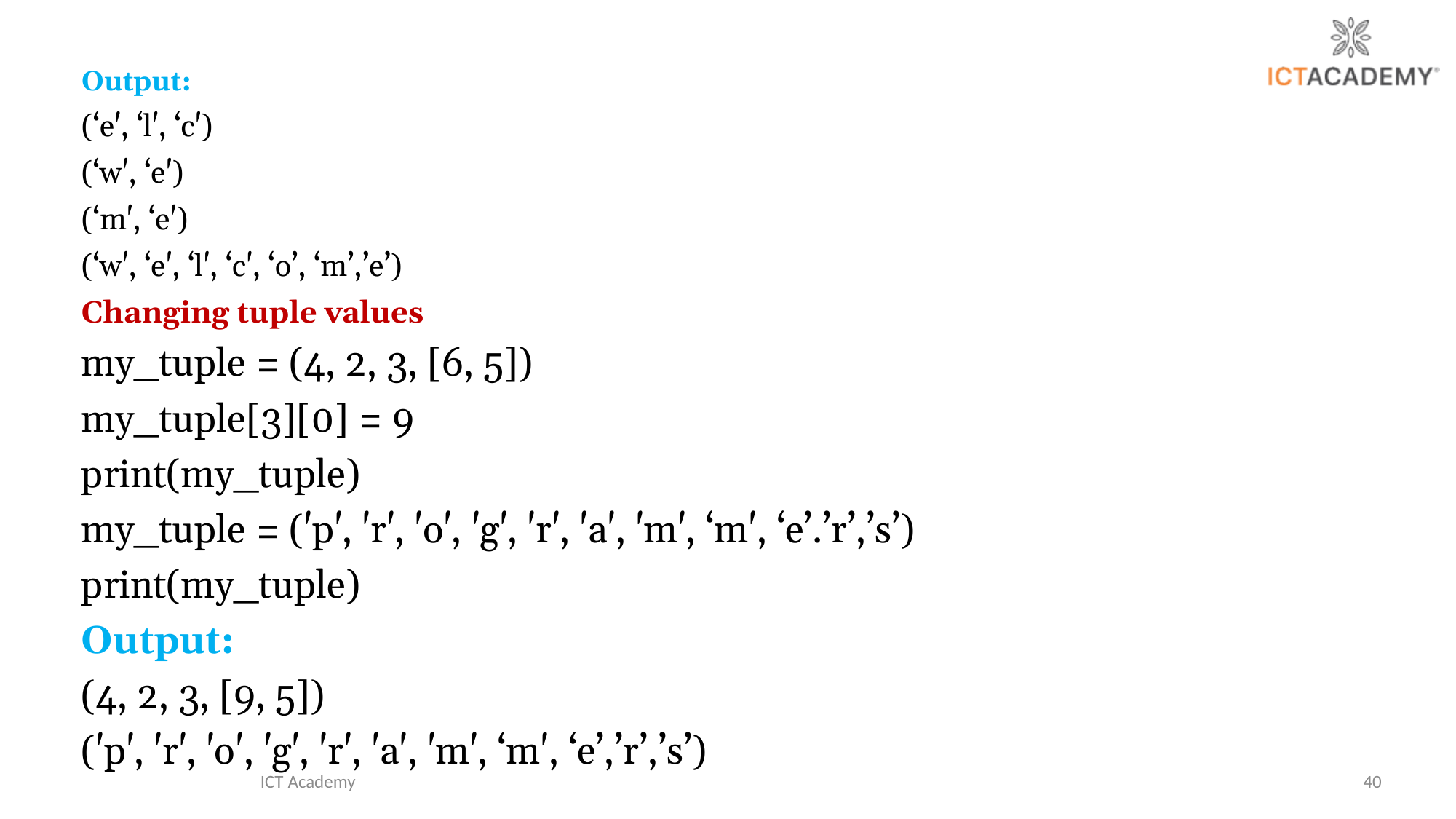

Output:
(‘e', ‘l', ‘c')
(‘w', ‘e')
(‘m', ‘e')
(‘w', ‘e', ‘l', ‘c', ‘o’, ‘m’,’e’)
Changing tuple values
my_tuple = (4, 2, 3, [6, 5])
my_tuple[3][0] = 9
print(my_tuple)
my_tuple = ('p', 'r', 'o', 'g', 'r', 'a', 'm', ‘m', ‘e’.’r’,’s’)
print(my_tuple)
Output:
(4, 2, 3, [9, 5])
('p', 'r', 'o', 'g', 'r', 'a', 'm', ‘m', ‘e’,’r’,’s’)
ICT Academy
40